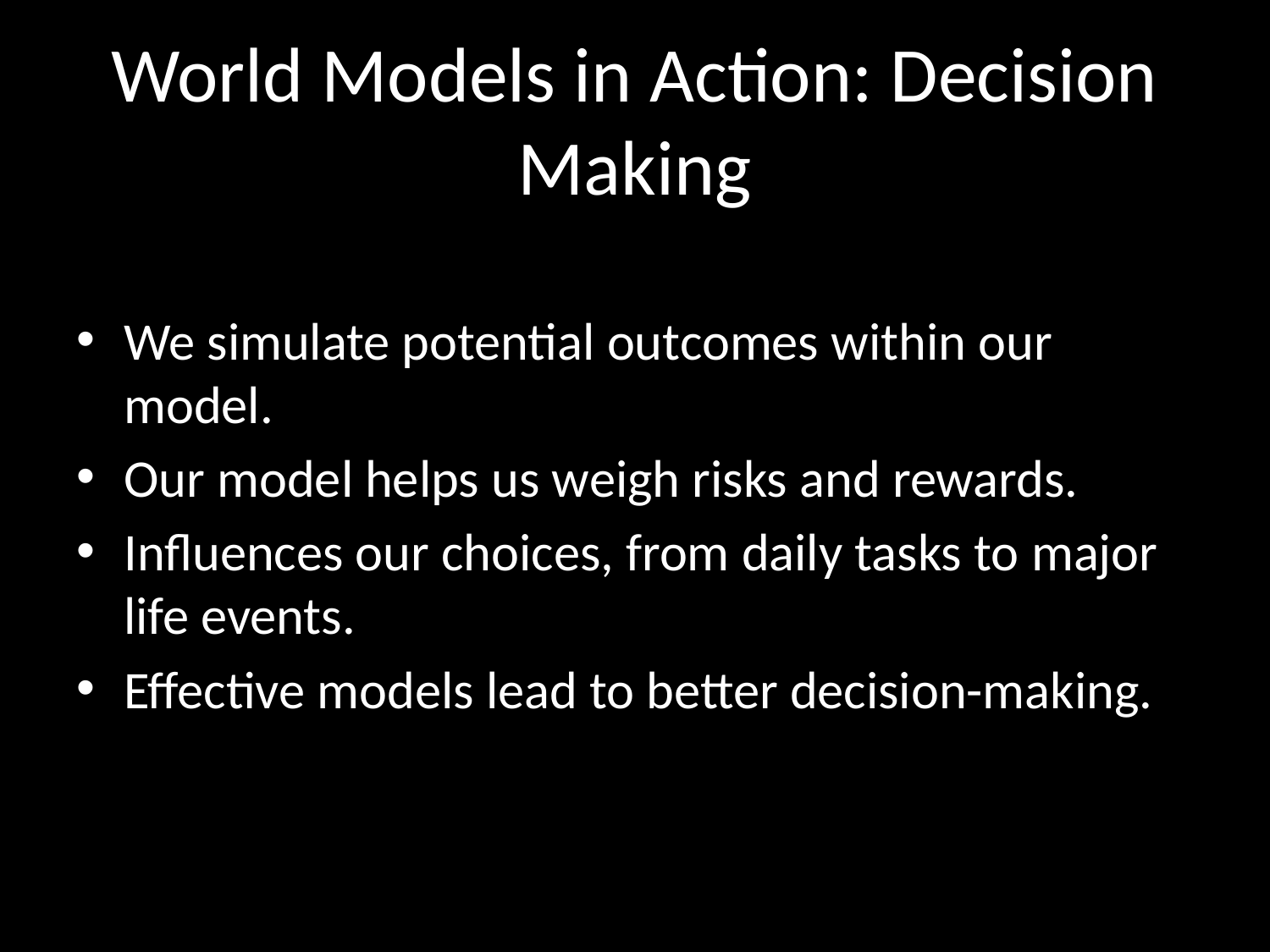

# World Models in Action: Decision Making

We simulate potential outcomes within our model.
Our model helps us weigh risks and rewards.
Influences our choices, from daily tasks to major life events.
Effective models lead to better decision-making.